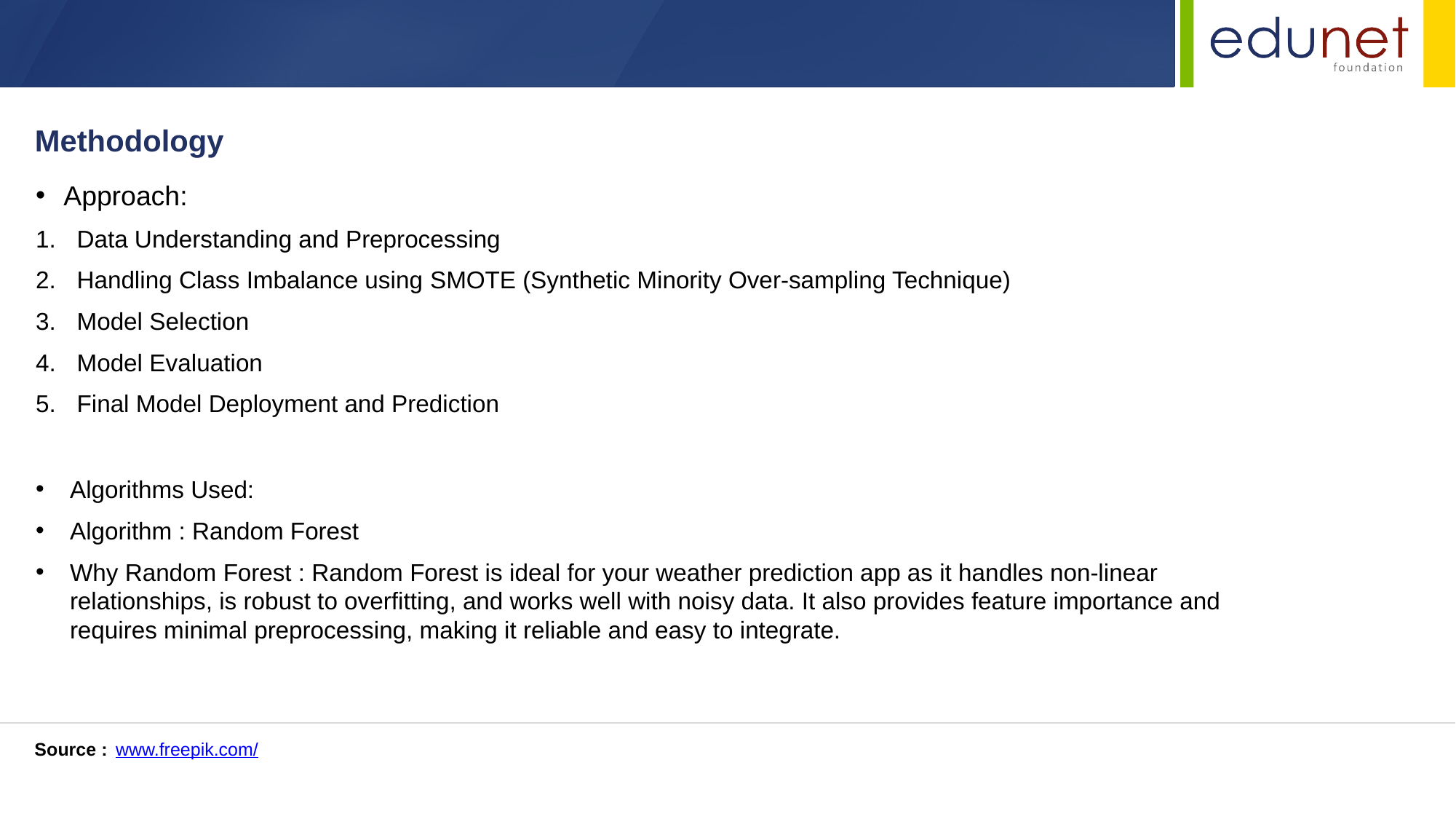

Methodology
Approach:
Data Understanding and Preprocessing
Handling Class Imbalance using SMOTE (Synthetic Minority Over-sampling Technique)
Model Selection
Model Evaluation
Final Model Deployment and Prediction

Algorithms Used:
Algorithm : Random Forest
Why Random Forest : Random Forest is ideal for your weather prediction app as it handles non-linear relationships, is robust to overfitting, and works well with noisy data. It also provides feature importance and requires minimal preprocessing, making it reliable and easy to integrate.

Source :
www.freepik.com/